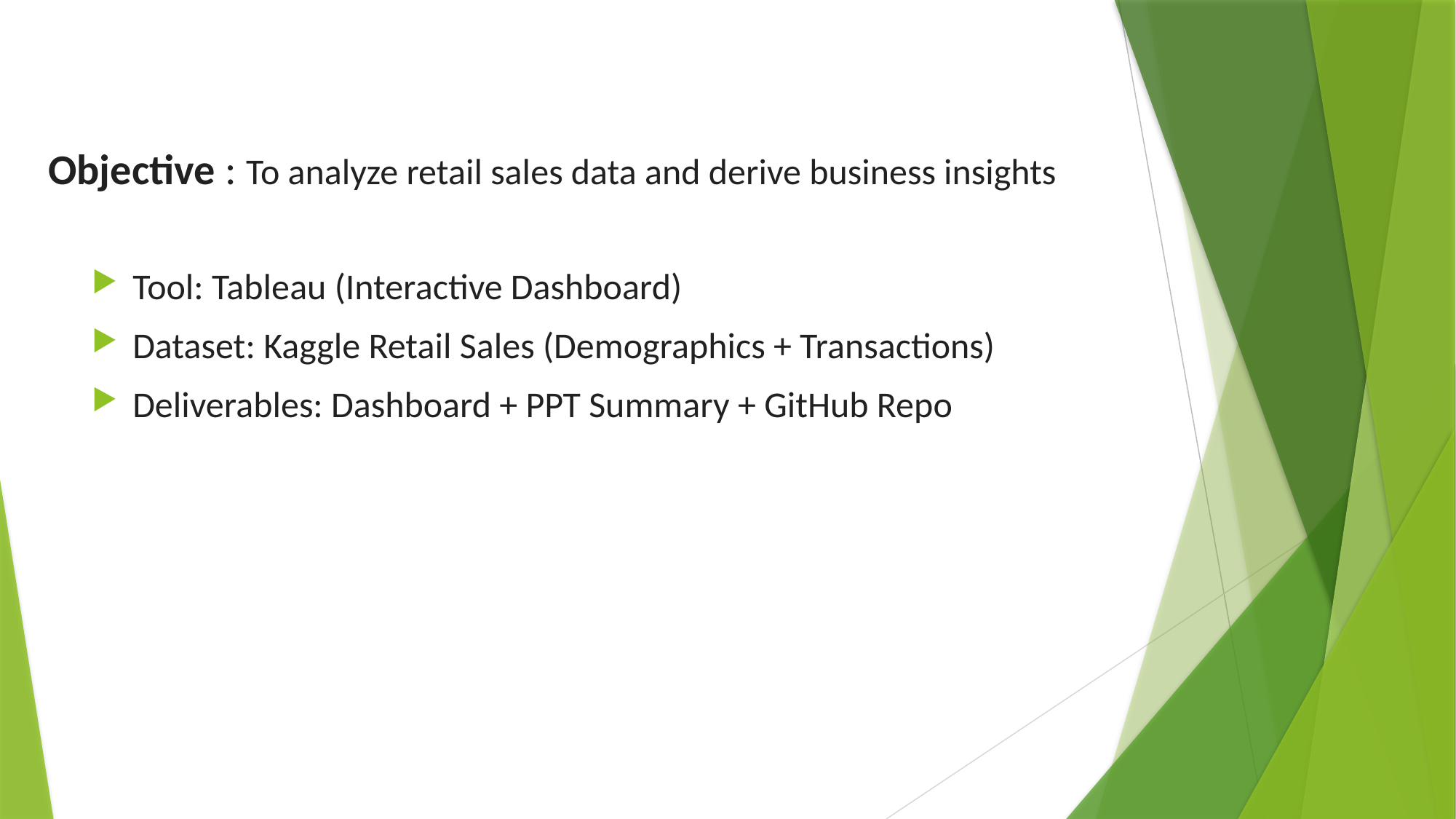

# Objective : To analyze retail sales data and derive business insights
Tool: Tableau (Interactive Dashboard)
Dataset: Kaggle Retail Sales (Demographics + Transactions)
Deliverables: Dashboard + PPT Summary + GitHub Repo